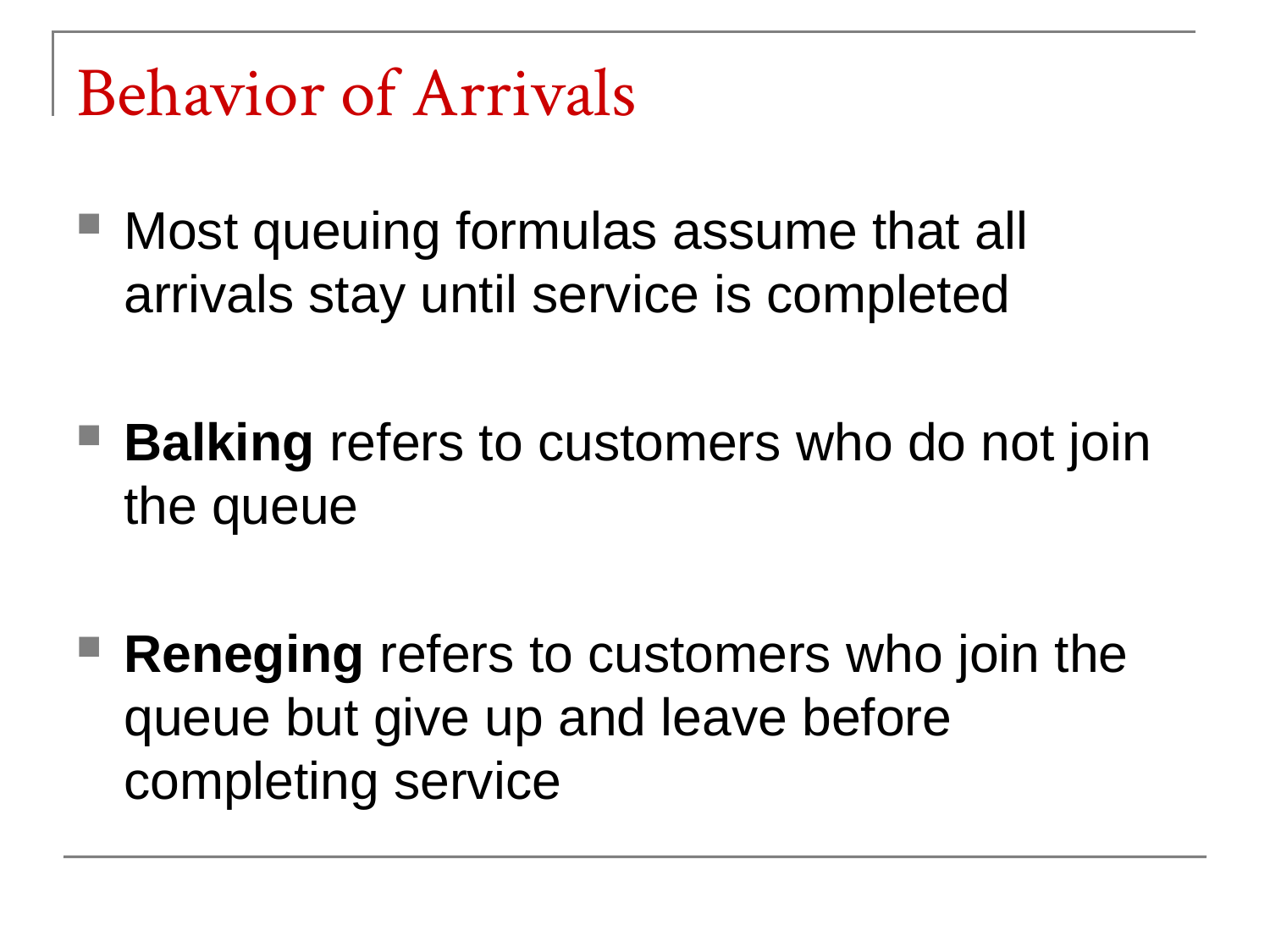

# Behavior of Arrivals
Most queuing formulas assume that all arrivals stay until service is completed

Balking refers to customers who do not join the queue

Reneging refers to customers who join the queue but give up and leave before completing service